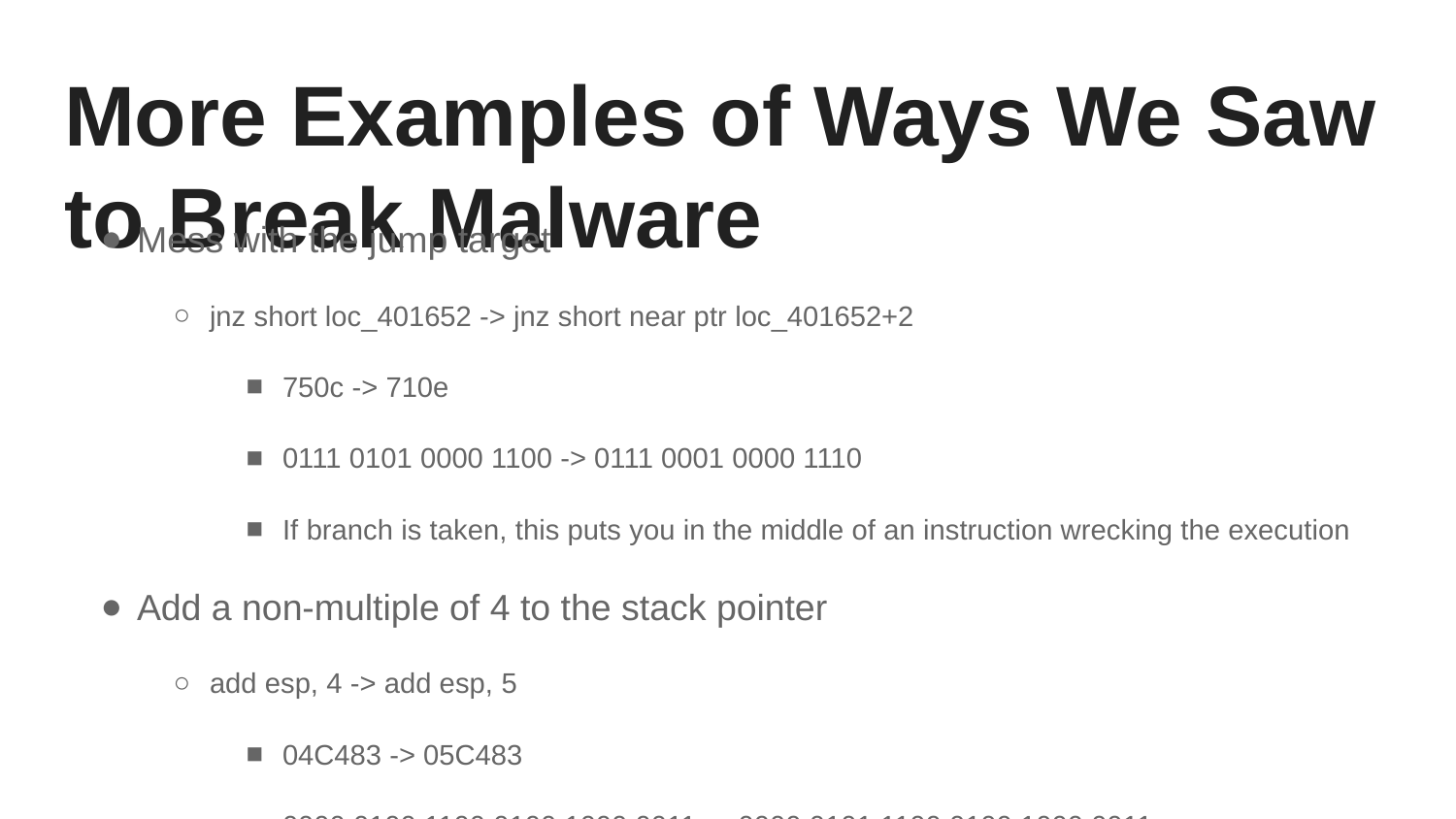

# More Examples of Ways We Saw to Break Malware
Mess with the jump target
jnz short loc_401652 -> jnz short near ptr loc_401652+2
750c -> 710e
0111 0101 0000 1100 -> 0111 0001 0000 1110
If branch is taken, this puts you in the middle of an instruction wrecking the execution
Add a non-multiple of 4 to the stack pointer
add esp, 4 -> add esp, 5
04C483 -> 05C483
0000 0100 1100 0100 1000 0011 -> 0000 0101 1100 0100 1000 0011